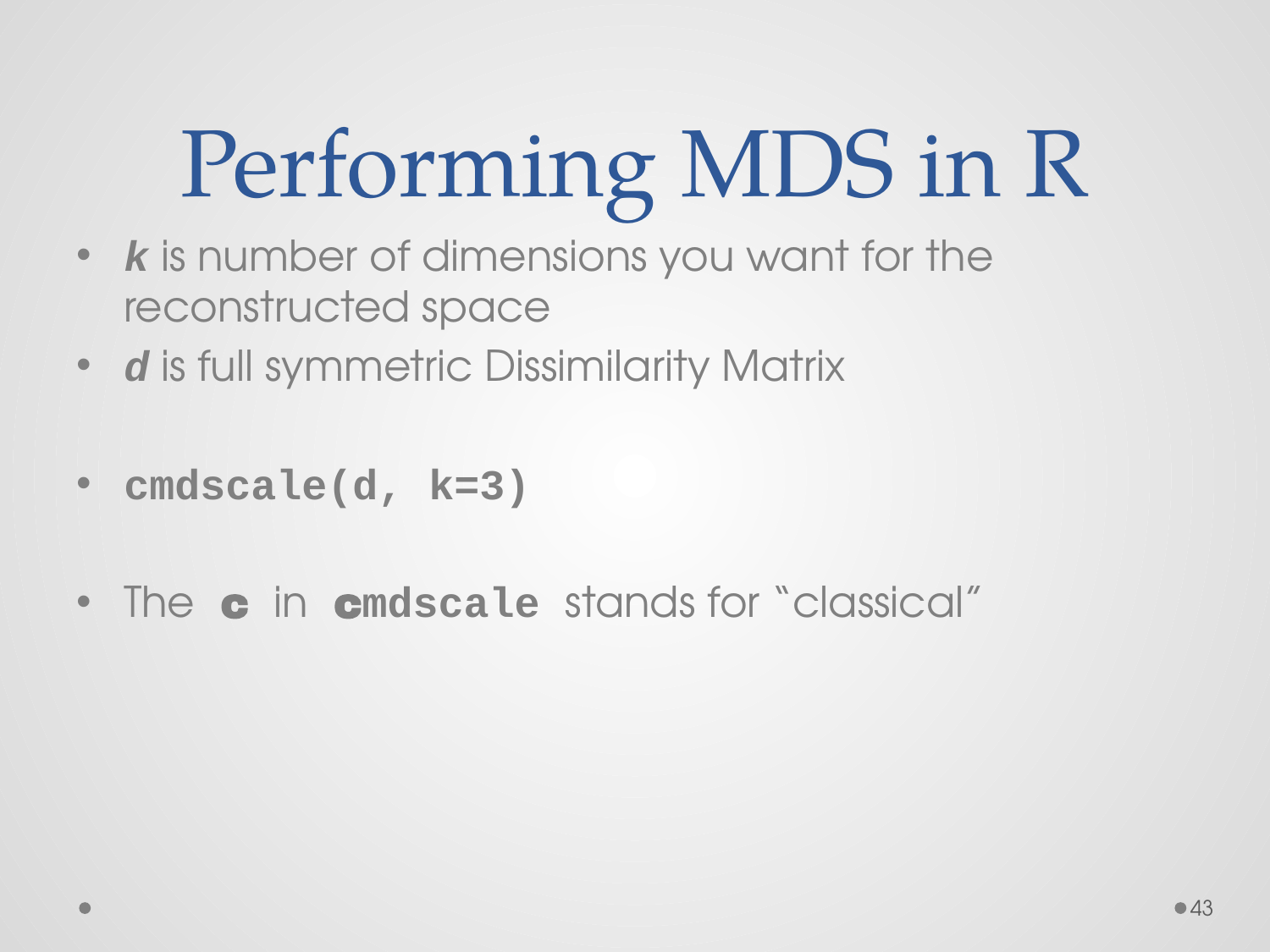

# Performing MDS in R
k is number of dimensions you want for the reconstructed space
d is full symmetric Dissimilarity Matrix

cmdscale(d, k=3)

The c in cmdscale stands for “classical”
43